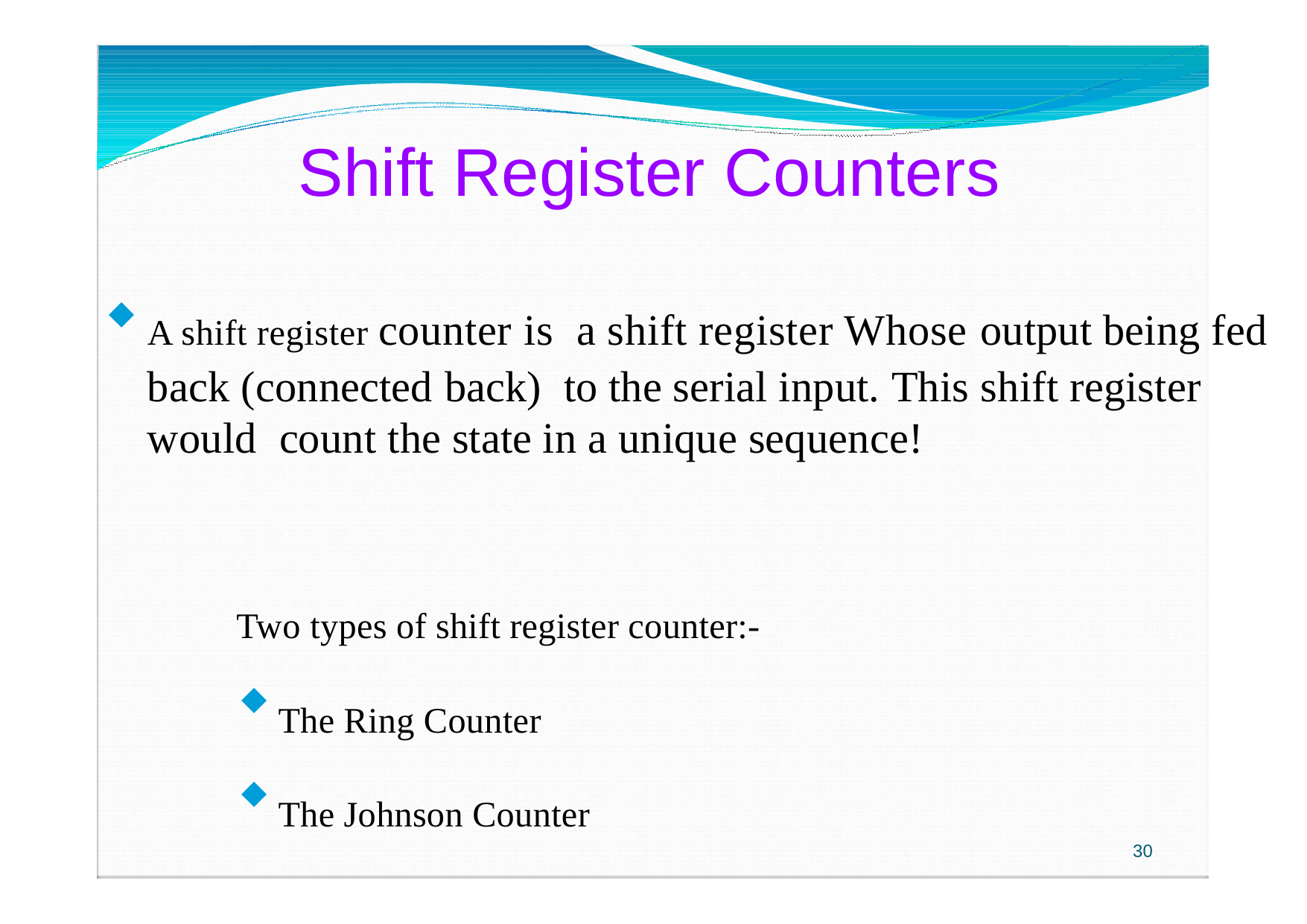

# Shift Register Counters
A shift register counter is  a shift register Whose output being fed back (connected back)  to the serial input. This shift register would  count the state in a unique sequence!

Two types of shift register counter:-
The Ring Counter
The Johnson Counter
30